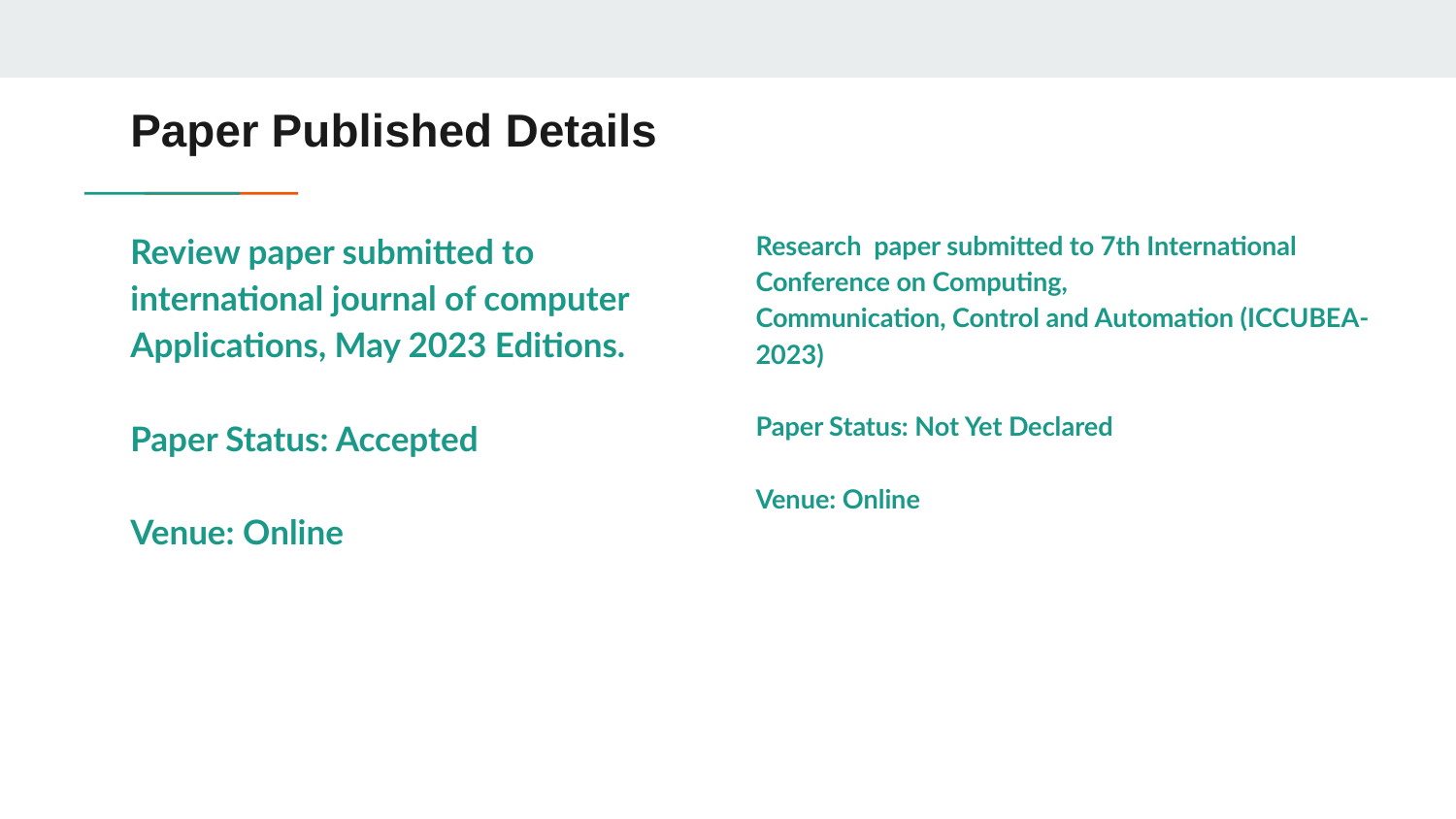

# Paper Published Details
Review paper submitted to international journal of computer Applications, May 2023 Editions.

Paper Status: Accepted

Venue: Online

Research  paper submitted to 7th International Conference on Computing,
Communication, Control and Automation (ICCUBEA-2023)

Paper Status: Not Yet Declared

Venue: Online